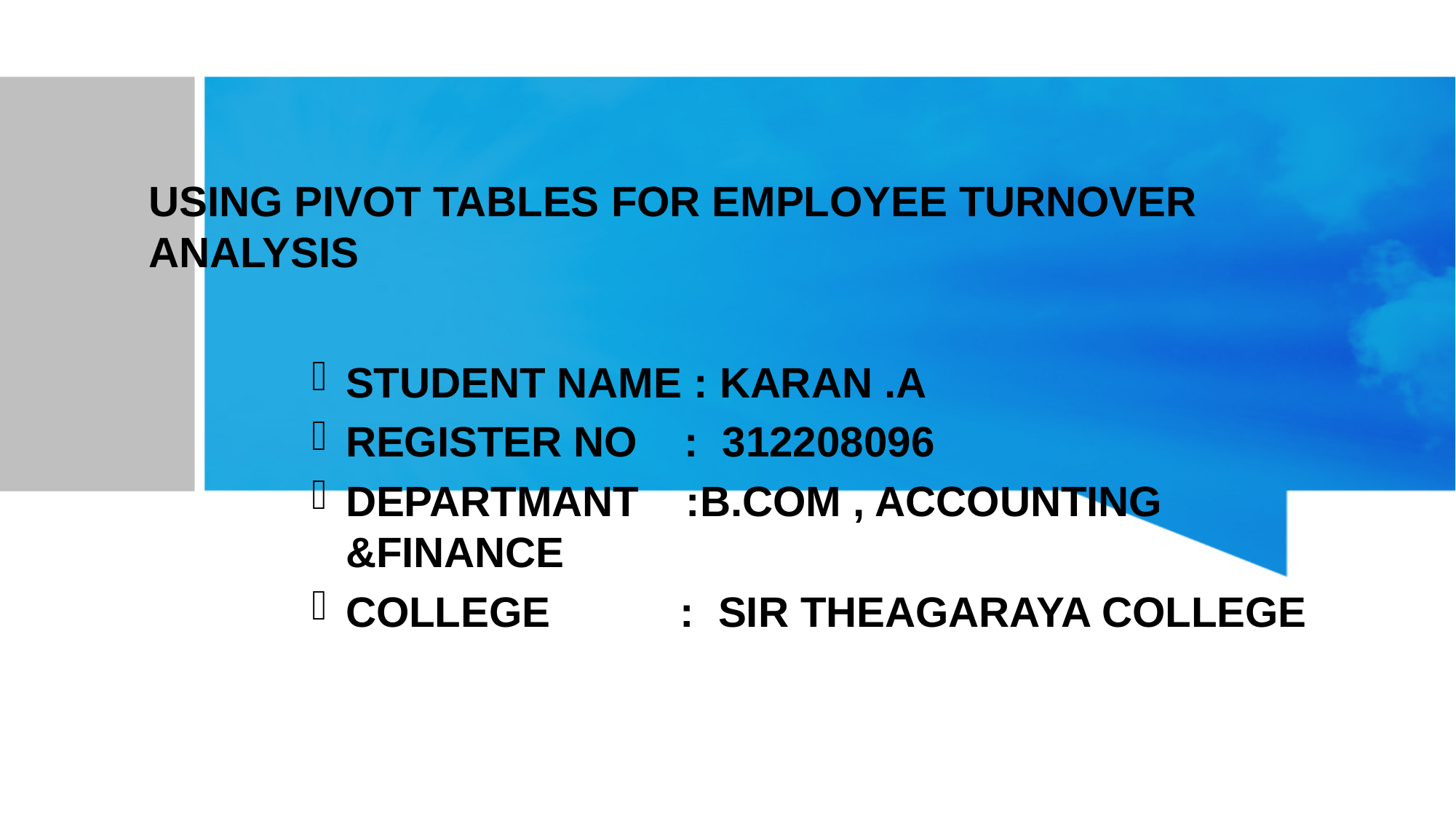

# USING PIVOT TABLES FOR EMPLOYEE TURNOVER ANALYSIS
STUDENT NAME : KARAN .A
REGISTER NO    :  312208096
DEPARTMANT    :B.COM , ACCOUNTING &FINANCE
COLLEGE           :  SIR THEAGARAYA COLLEGE